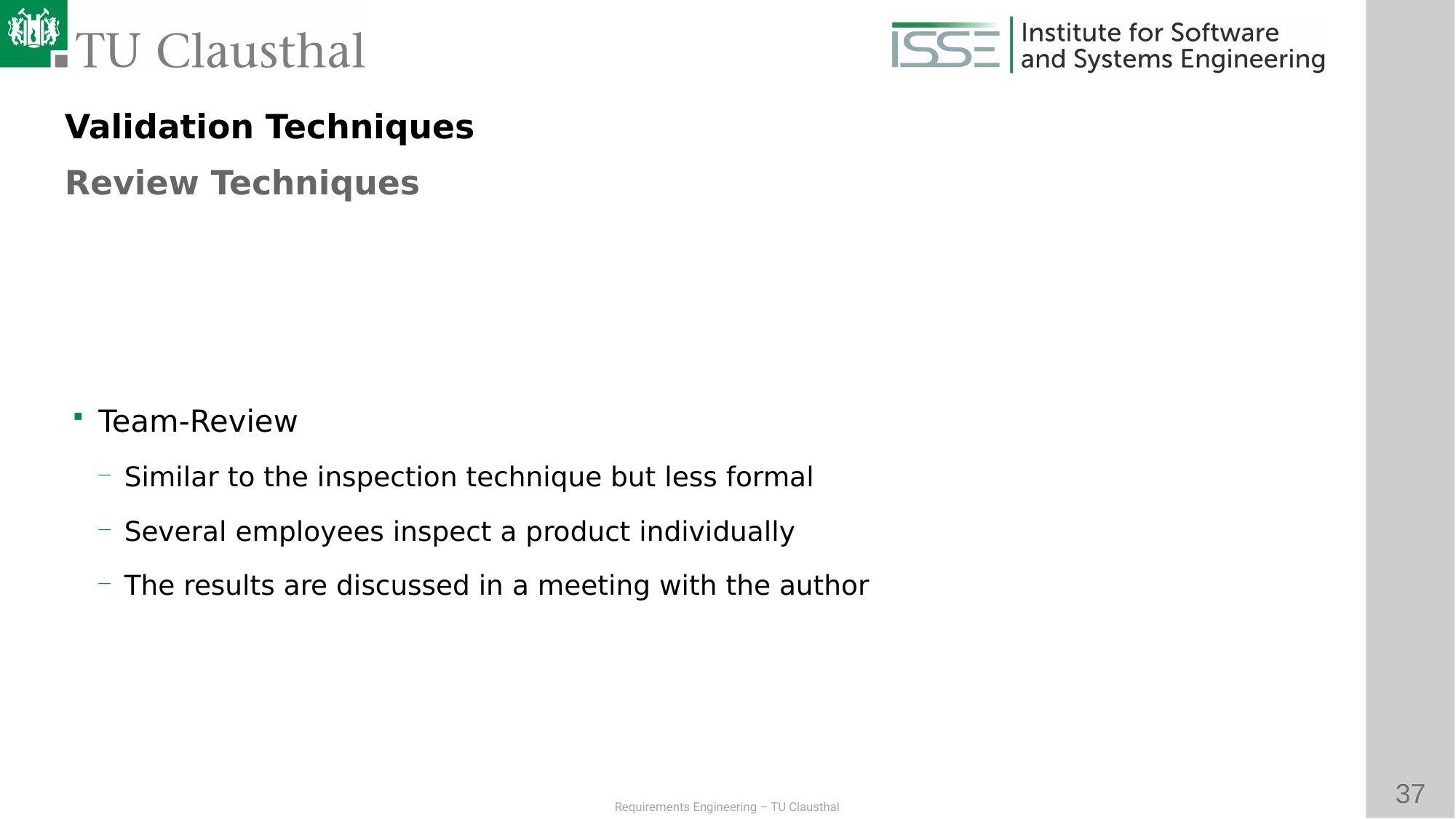

Validation Techniques
Review Techniques

# Team-Review
Similar to the inspection technique but less formal
Several employees inspect a product individually
The results are discussed in a meeting with the author